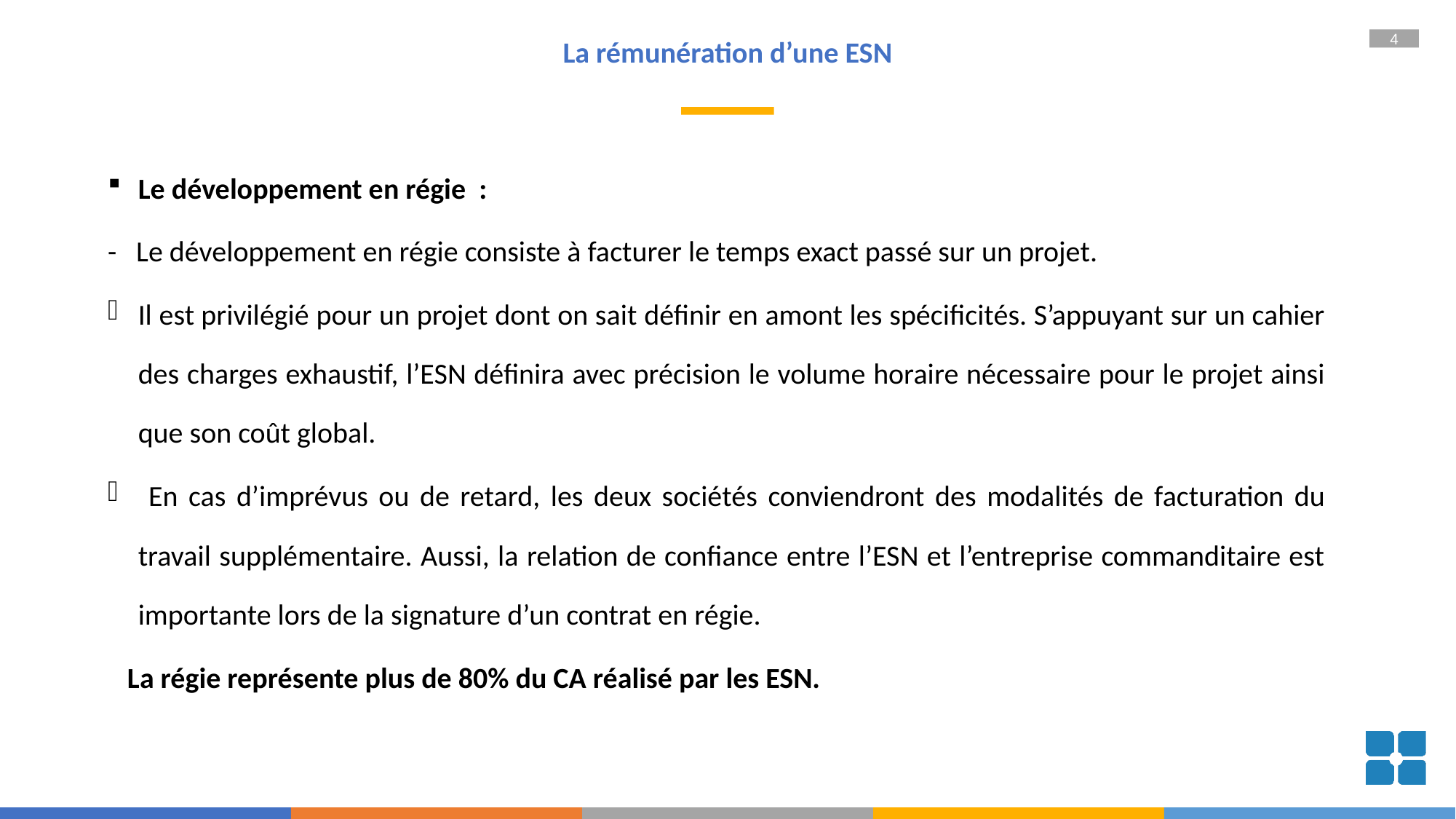

# La rémunération d’une ESN
Le développement en régie  :
-   Le développement en régie consiste à facturer le temps exact passé sur un projet.
Il est privilégié pour un projet dont on sait définir en amont les spécificités. S’appuyant sur un cahier des charges exhaustif, l’ESN définira avec précision le volume horaire nécessaire pour le projet ainsi que son coût global.
 En cas d’imprévus ou de retard, les deux sociétés conviendront des modalités de facturation du travail supplémentaire. Aussi, la relation de confiance entre l’ESN et l’entreprise commanditaire est importante lors de la signature d’un contrat en régie.
   La régie représente plus de 80% du CA réalisé par les ESN.